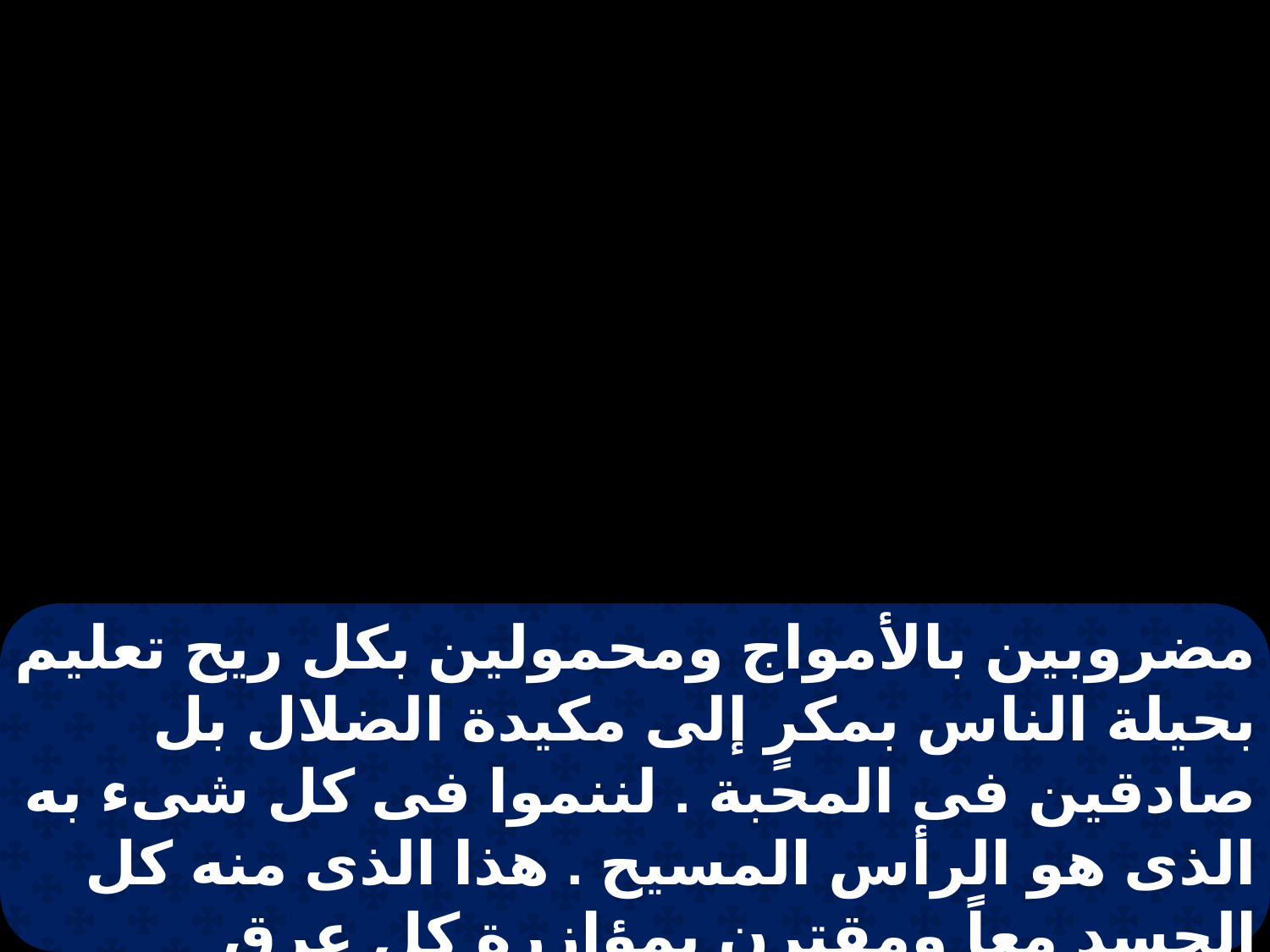

مضروبين بالأمواج ومحمولين بكل ريح تعليم بحيلة الناس بمكرٍ إلى مكيدة الضلال بل صادقين فى المحبة . لننموا فى كل شىء به الذى هو الرأس المسيح . هذا الذى منه كل الجسد معاً ومقترن بمؤازرة كل عرق كمقدار عمل المواهب لكل واحد من الأعضاء .